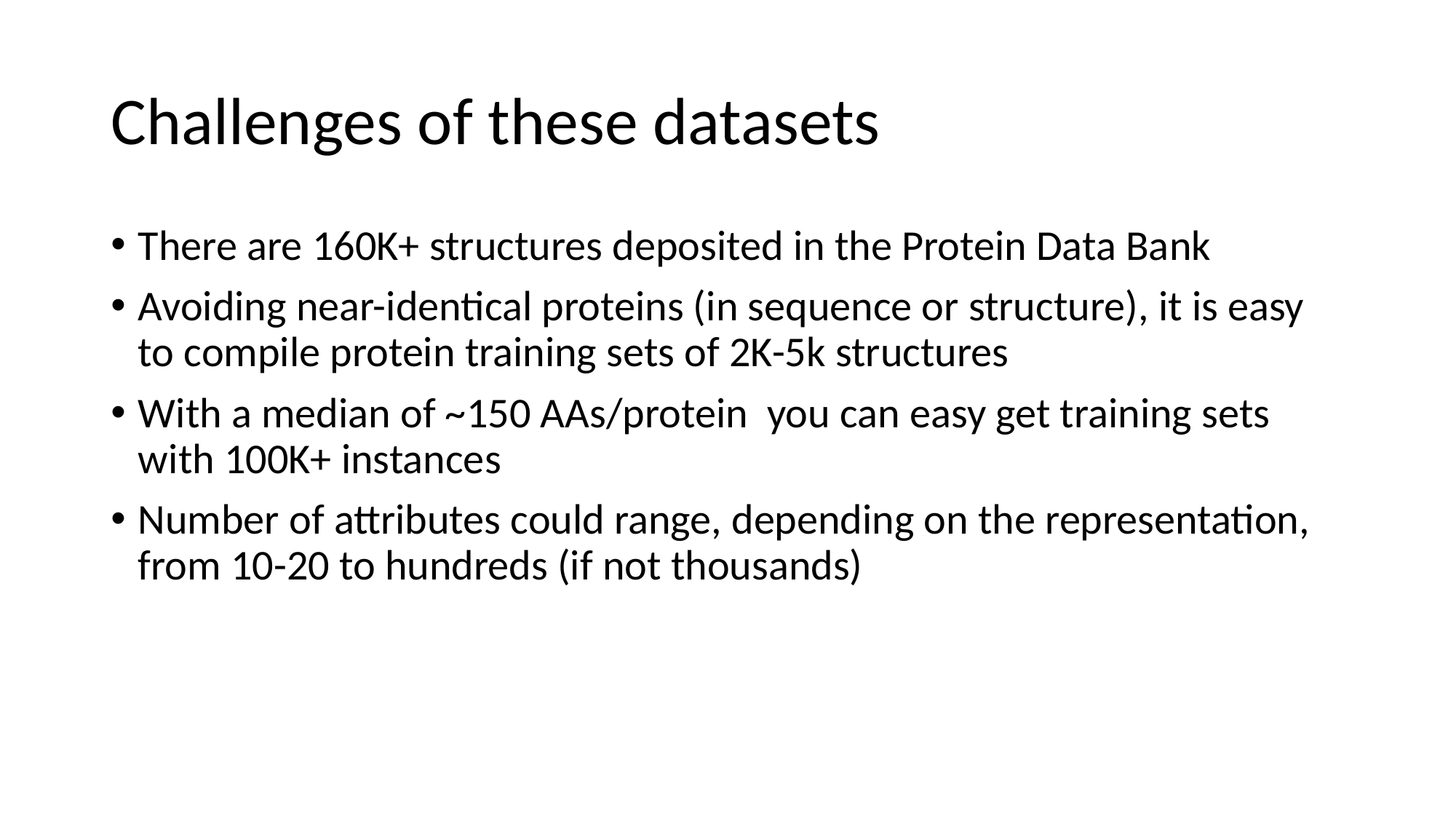

# Challenges of these datasets
There are 160K+ structures deposited in the Protein Data Bank
Avoiding near-identical proteins (in sequence or structure), it is easy to compile protein training sets of 2K-5k structures
With a median of ~150 AAs/protein  you can easy get training sets with 100K+ instances
Number of attributes could range, depending on the representation, from 10-20 to hundreds (if not thousands)